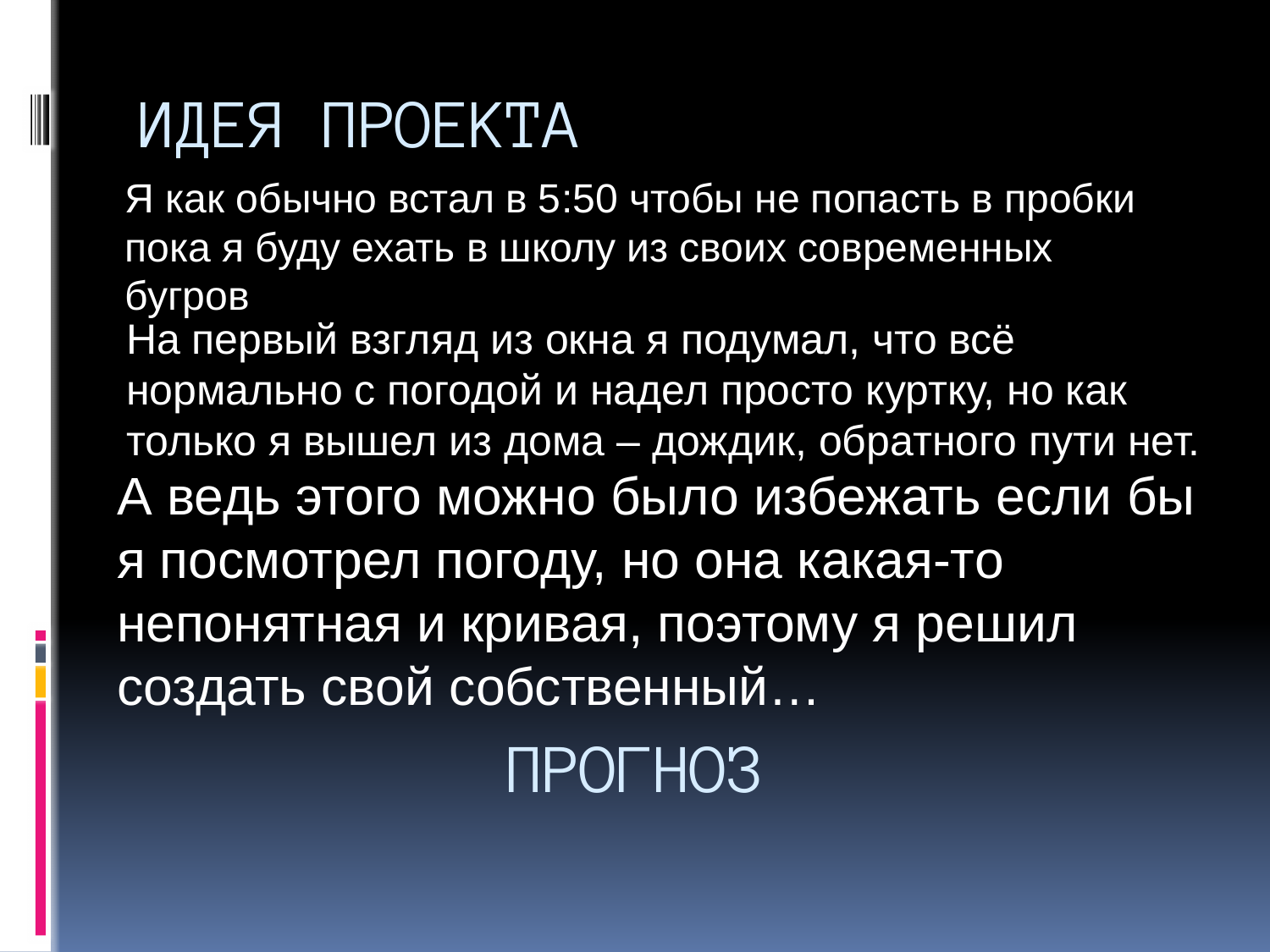

# ИДЕЯ ПРОЕКТА
Я как обычно встал в 5:50 чтобы не попасть в пробки пока я буду ехать в школу из своих современных бугров
На первый взгляд из окна я подумал, что всё нормально с погодой и надел просто куртку, но как только я вышел из дома – дождик, обратного пути нет.
А ведь этого можно было избежать если бы я посмотрел погоду, но она какая-то непонятная и кривая, поэтому я решил создать свой собственный…
ПРОГНОЗ